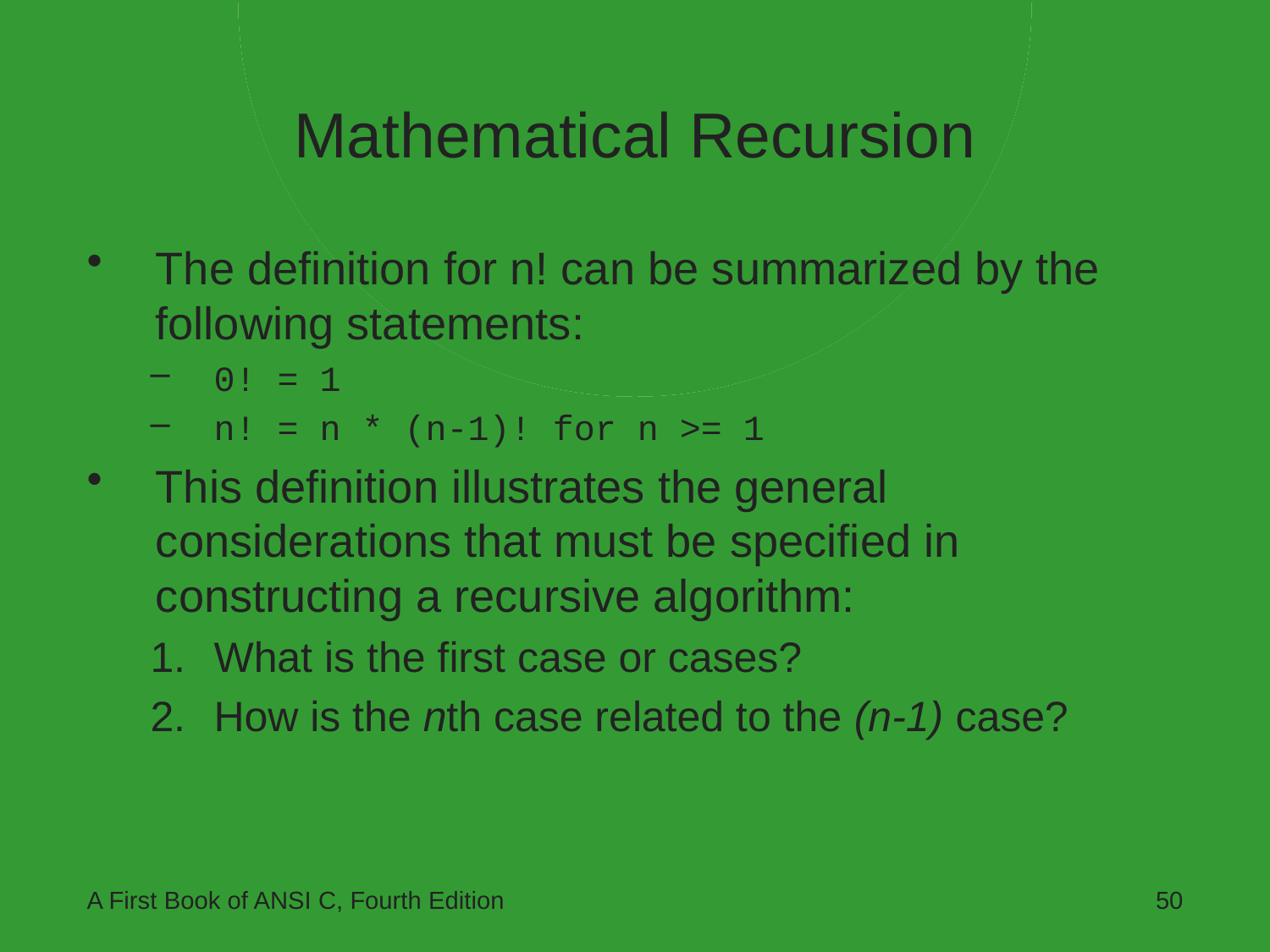

# Mathematical Recursion
The definition for n! can be summarized by the following statements:
0! = 1
n! = n * (n-1)! for n >= 1
This definition illustrates the general considerations that must be specified in constructing a recursive algorithm:
What is the first case or cases?
How is the nth case related to the (n-1) case?

A First Book of ANSI C, Fourth Edition
50